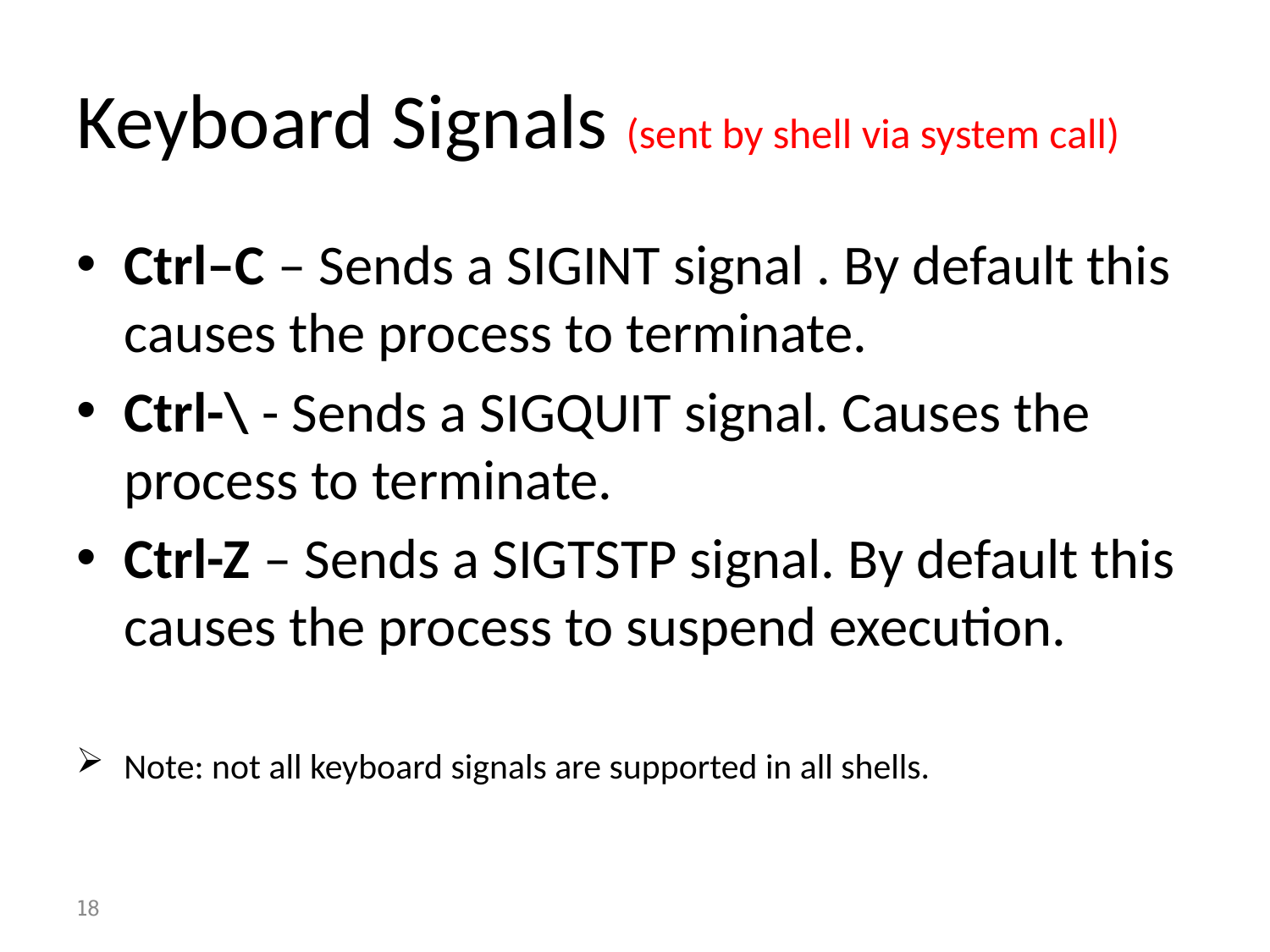

# Keyboard Signals (sent by shell via system call)
Ctrl–C – Sends a SIGINT signal . By default this causes the process to terminate.
Ctrl-\ - Sends a SIGQUIT signal. Causes the process to terminate.
Ctrl-Z – Sends a SIGTSTP signal. By default this causes the process to suspend execution.

Note: not all keyboard signals are supported in all shells.
18